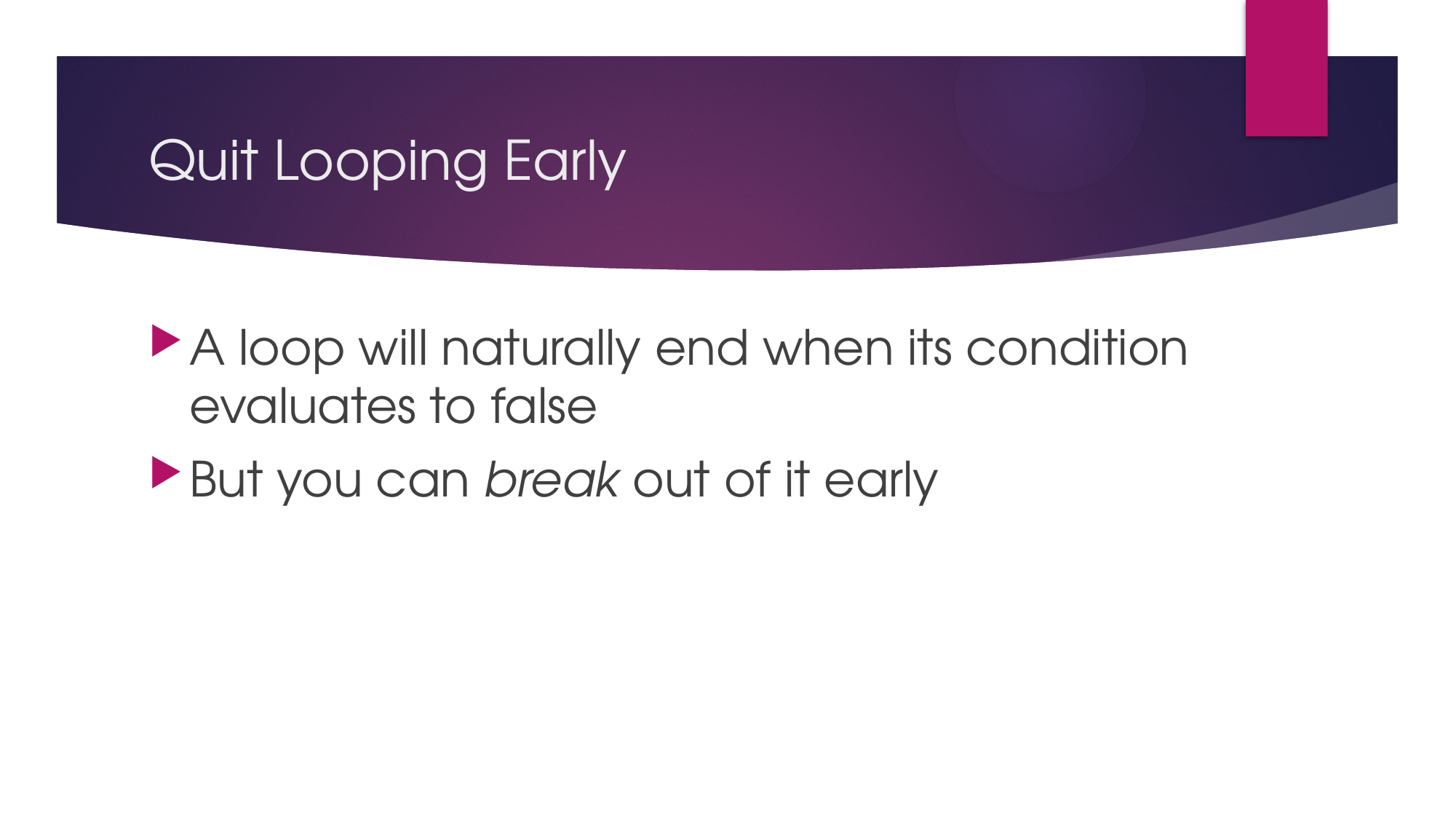

# Quit Looping Early
A loop will naturally end when its condition evaluates to false
But you can break out of it early